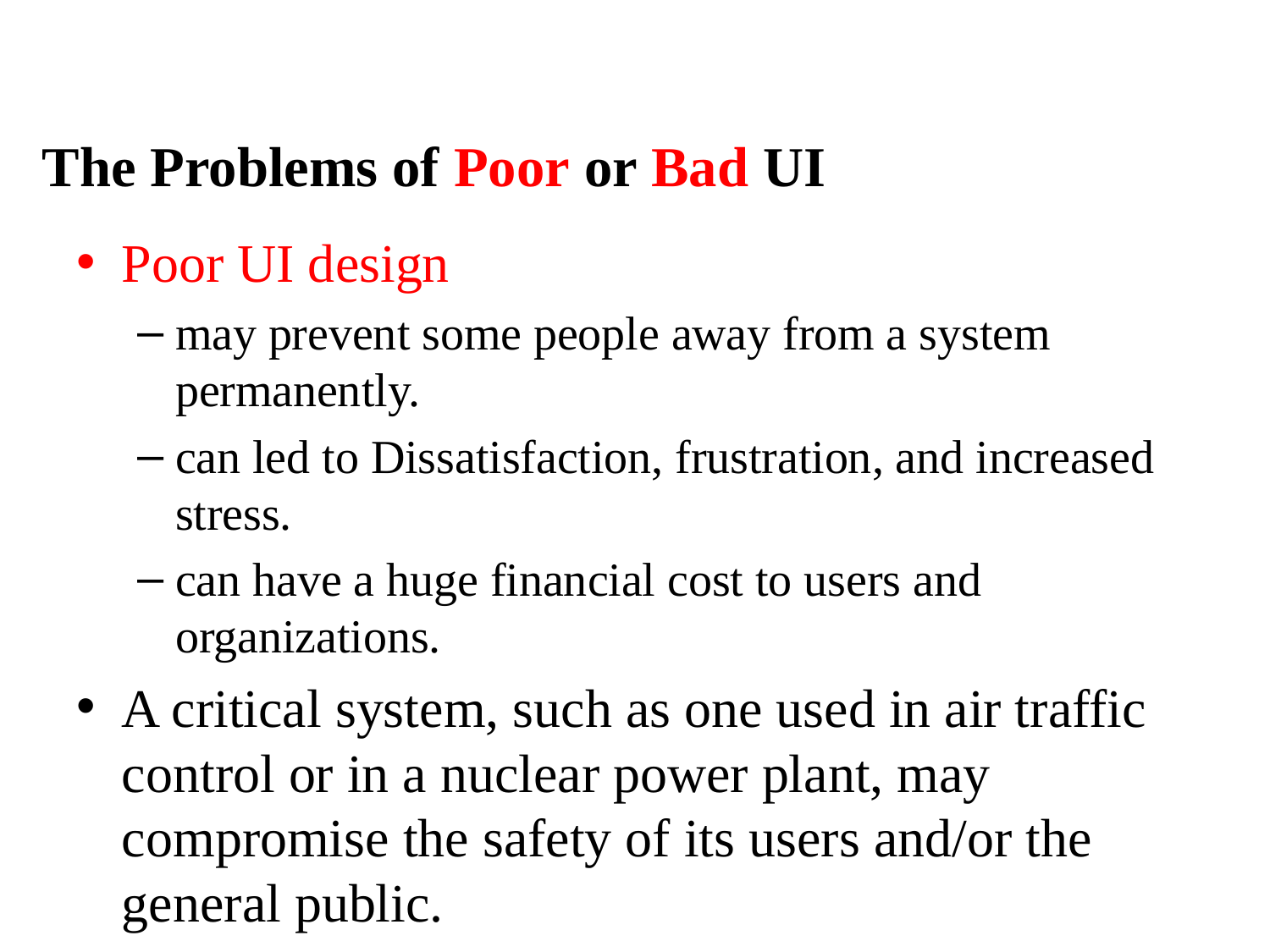

# The Problems of Poor or Bad UI
Poor UI design
may prevent some people away from a system permanently.
can led to Dissatisfaction, frustration, and increased stress.
can have a huge financial cost to users and organizations.
A critical system, such as one used in air traffic control or in a nuclear power plant, may compromise the safety of its users and/or the general public.